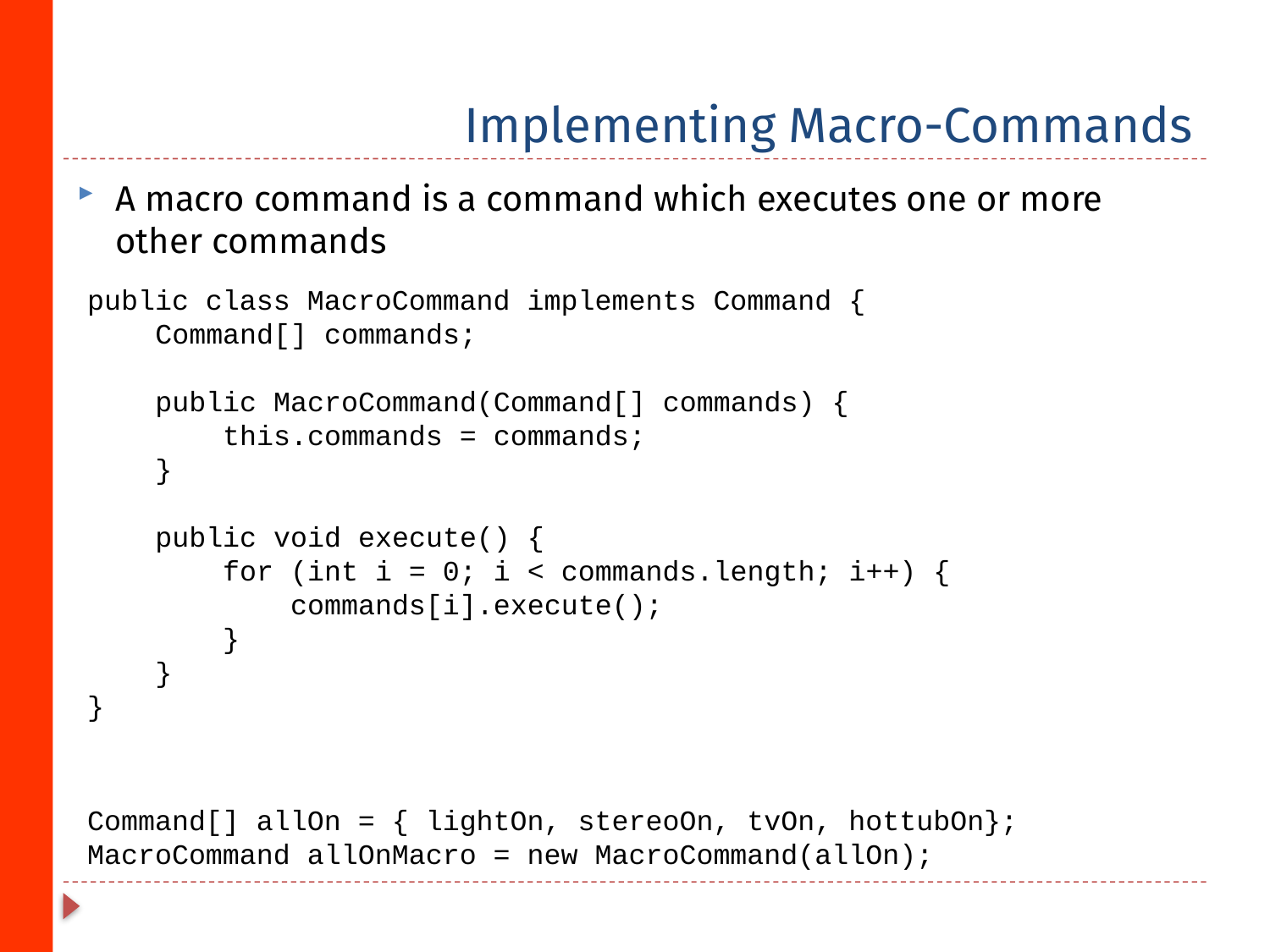

# Implementing Macro-Commands
A macro command is a command which executes one or more other commands
public class MacroCommand implements Command {
    Command[] commands;

    public MacroCommand(Command[] commands) {
        this.commands = commands;
    }

    public void execute() {
        for (int i = 0; i < commands.length; i++) {
            commands[i].execute();
        }
    }
}
Command[] allOn = { lightOn, stereoOn, tvOn, hottubOn};
MacroCommand allOnMacro = new MacroCommand(allOn);